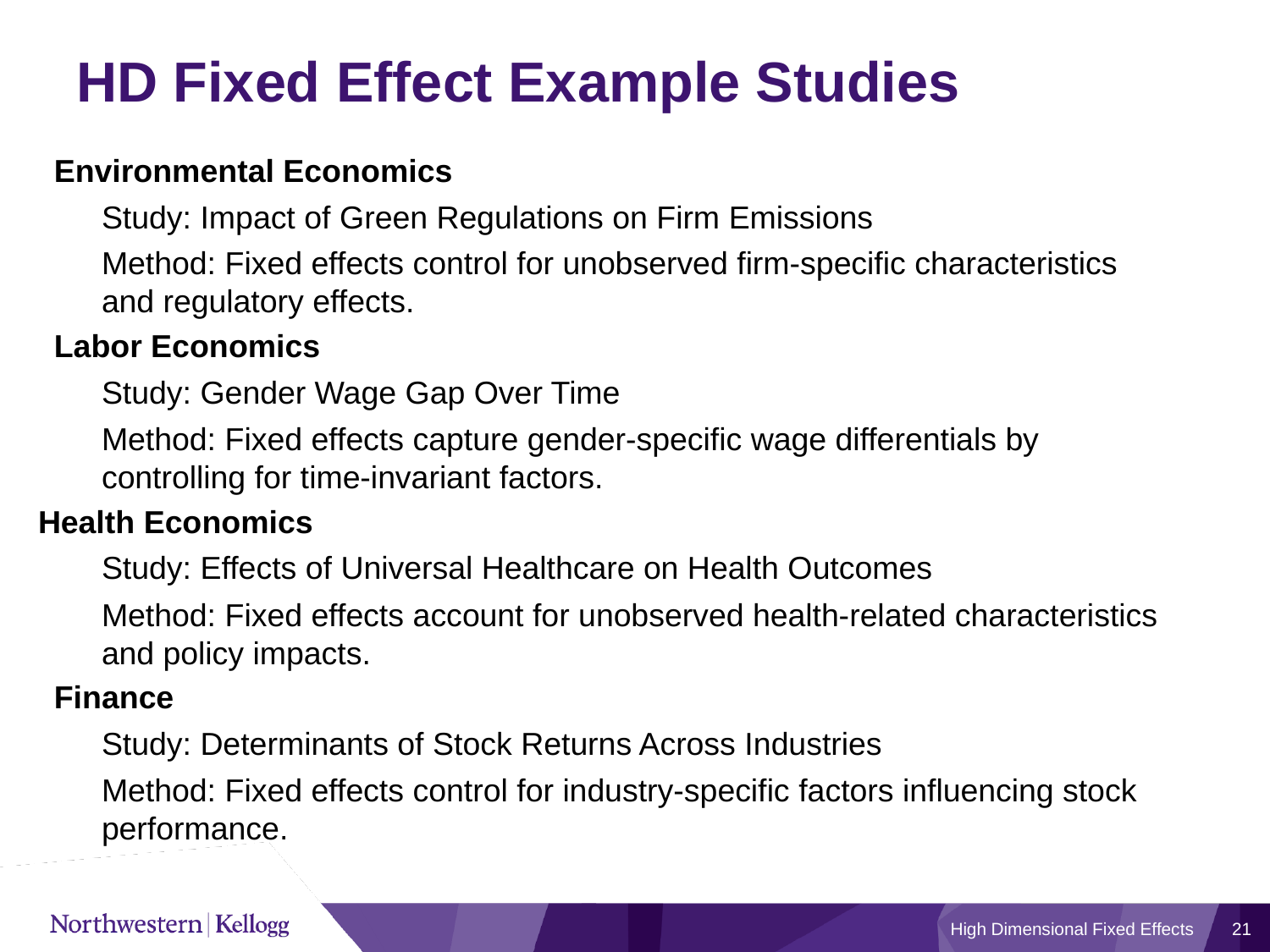

# HD Fixed Effect Example Studies
Environmental Economics
Study: Impact of Green Regulations on Firm Emissions
Method: Fixed effects control for unobserved firm-specific characteristics and regulatory effects.
Labor Economics
Study: Gender Wage Gap Over Time
Method: Fixed effects capture gender-specific wage differentials by controlling for time-invariant factors.
Health Economics
Study: Effects of Universal Healthcare on Health Outcomes
Method: Fixed effects account for unobserved health-related characteristics and policy impacts.
Finance
Study: Determinants of Stock Returns Across Industries
Method: Fixed effects control for industry-specific factors influencing stock performance.

High Dimensional Fixed Effects
21